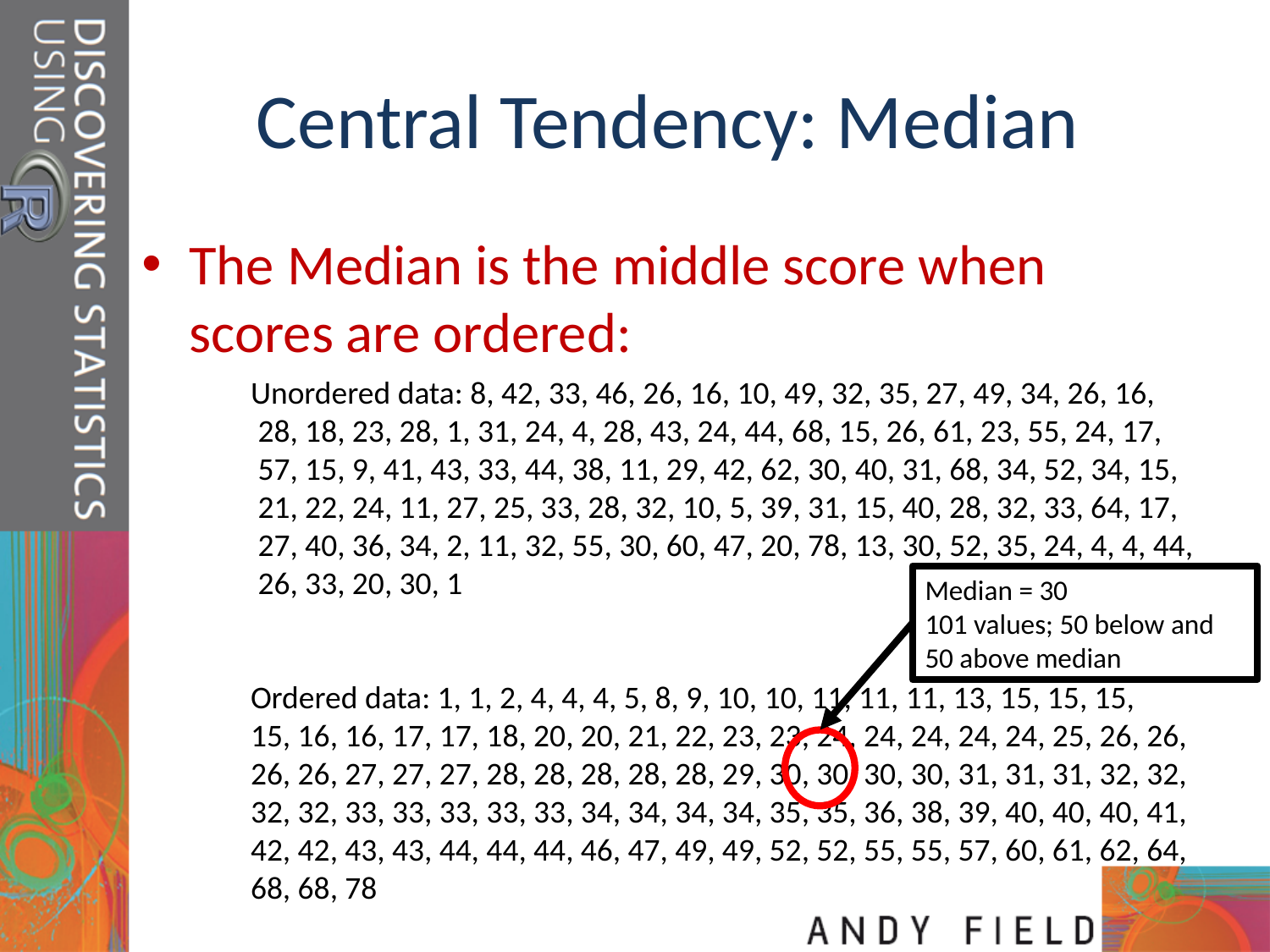

# Central Tendency: Median
The Median is the middle score when scores are ordered:
Unordered data: 8, 42, 33, 46, 26, 16, 10, 49, 32, 35, 27, 49, 34, 26, 16,
 28, 18, 23, 28, 1, 31, 24, 4, 28, 43, 24, 44, 68, 15, 26, 61, 23, 55, 24, 17,
 57, 15, 9, 41, 43, 33, 44, 38, 11, 29, 42, 62, 30, 40, 31, 68, 34, 52, 34, 15,
 21, 22, 24, 11, 27, 25, 33, 28, 32, 10, 5, 39, 31, 15, 40, 28, 32, 33, 64, 17,
 27, 40, 36, 34, 2, 11, 32, 55, 30, 60, 47, 20, 78, 13, 30, 52, 35, 24, 4, 4, 44,
 26, 33, 20, 30, 1

Ordered data: 1, 1, 2, 4, 4, 4, 5, 8, 9, 10, 10, 11, 11, 11, 13, 15, 15, 15,
15, 16, 16, 17, 17, 18, 20, 20, 21, 22, 23, 23, 24, 24, 24, 24, 24, 25, 26, 26,
26, 26, 27, 27, 27, 28, 28, 28, 28, 28, 29, 30, 30, 30, 30, 31, 31, 31, 32, 32,
32, 32, 33, 33, 33, 33, 33, 34, 34, 34, 34, 35, 35, 36, 38, 39, 40, 40, 40, 41,
42, 42, 43, 43, 44, 44, 44, 46, 47, 49, 49, 52, 52, 55, 55, 57, 60, 61, 62, 64,
68, 68, 78
Median = 30
101 values; 50 below and 50 above median